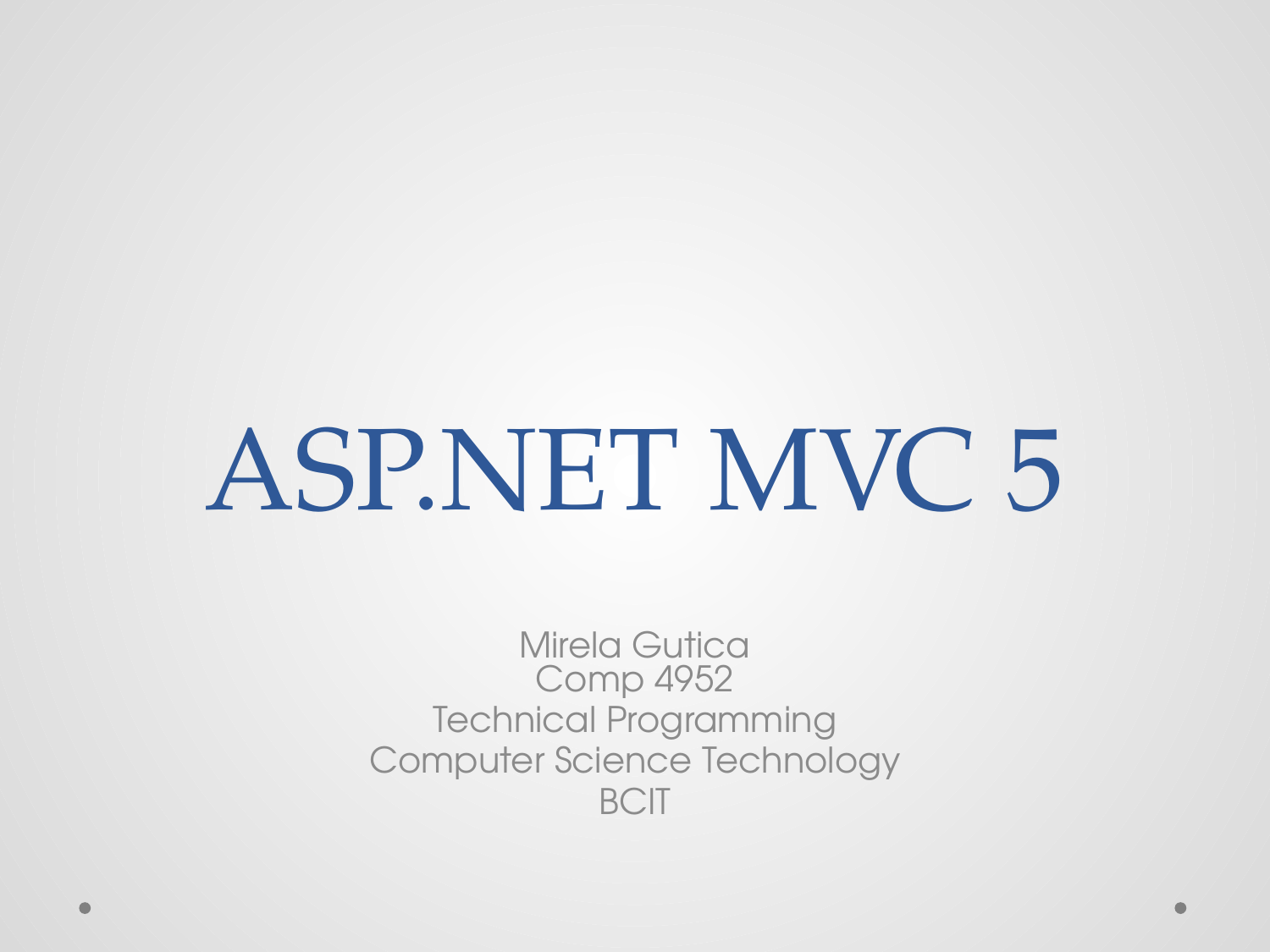

# ASP.NET MVC 5
Mirela Gutica
Comp 4952
Technical Programming
Computer Science Technology
BCIT